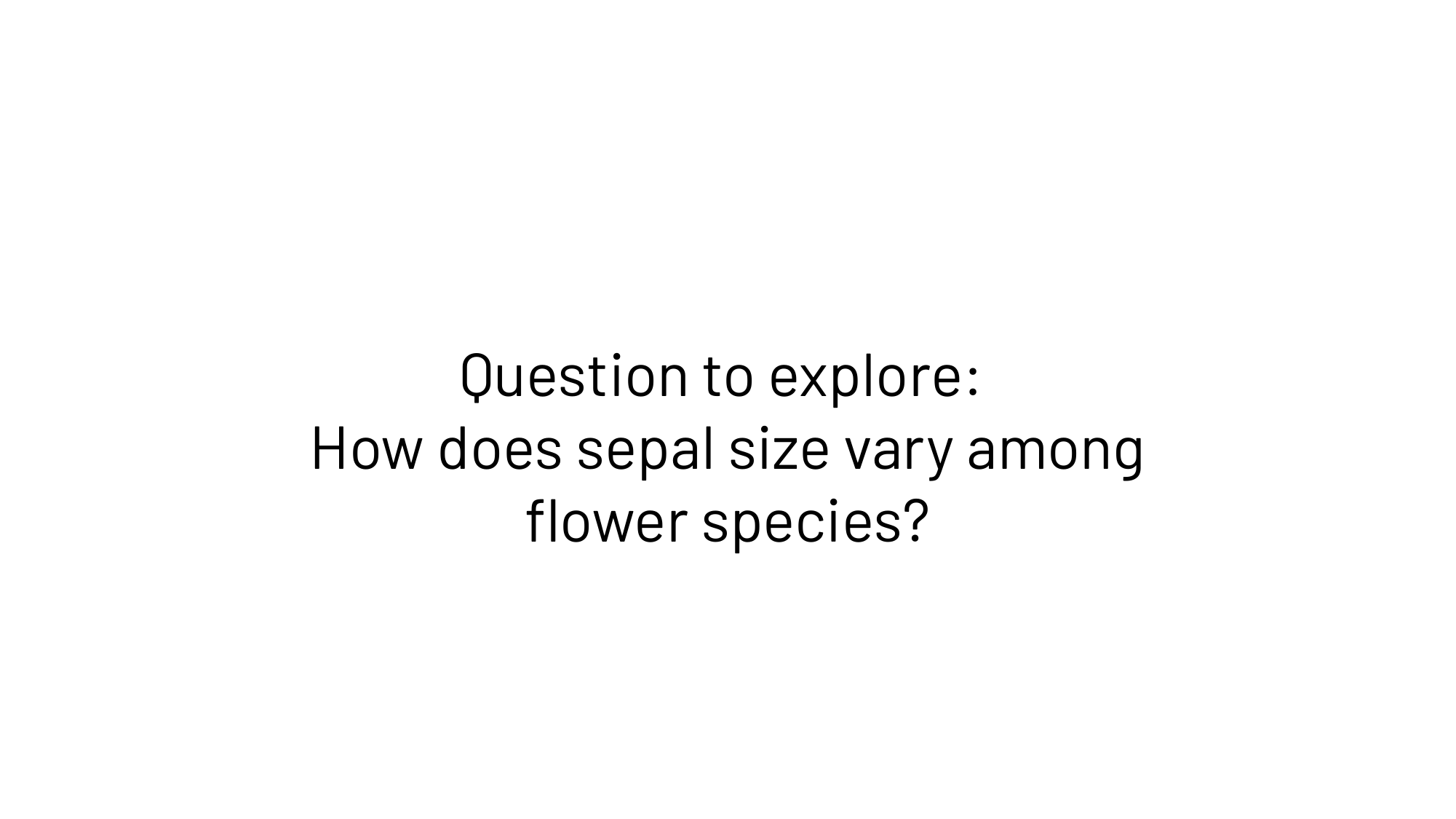

Question to explore:
How does sepal size vary among flower species?